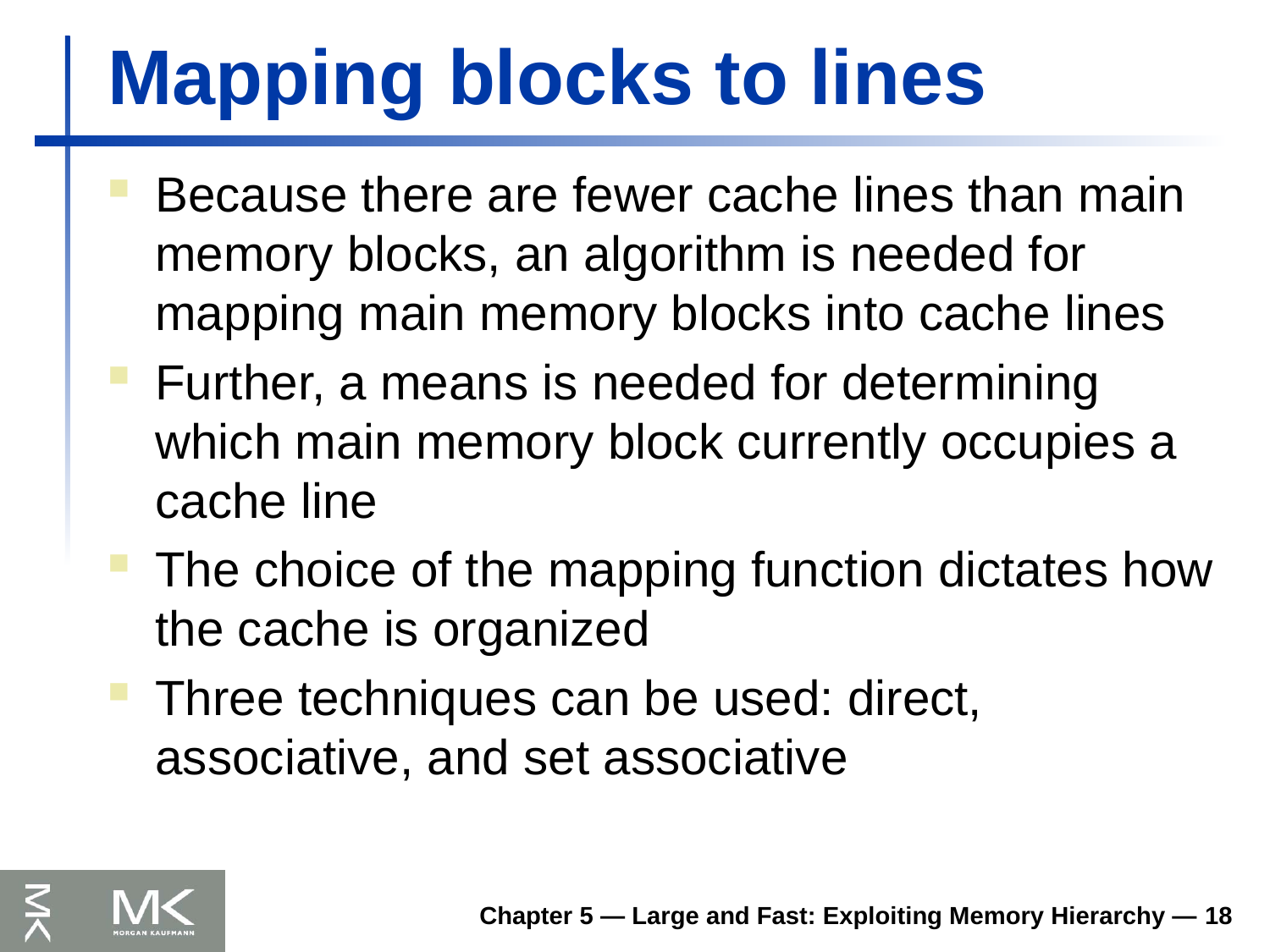

# Mapping blocks to lines
Because there are fewer cache lines than main memory blocks, an algorithm is needed for mapping main memory blocks into cache lines
Further, a means is needed for determining which main memory block currently occupies a cache line
The choice of the mapping function dictates how the cache is organized
Three techniques can be used: direct, associative, and set associative
Chapter 5 — Large and Fast: Exploiting Memory Hierarchy — 18